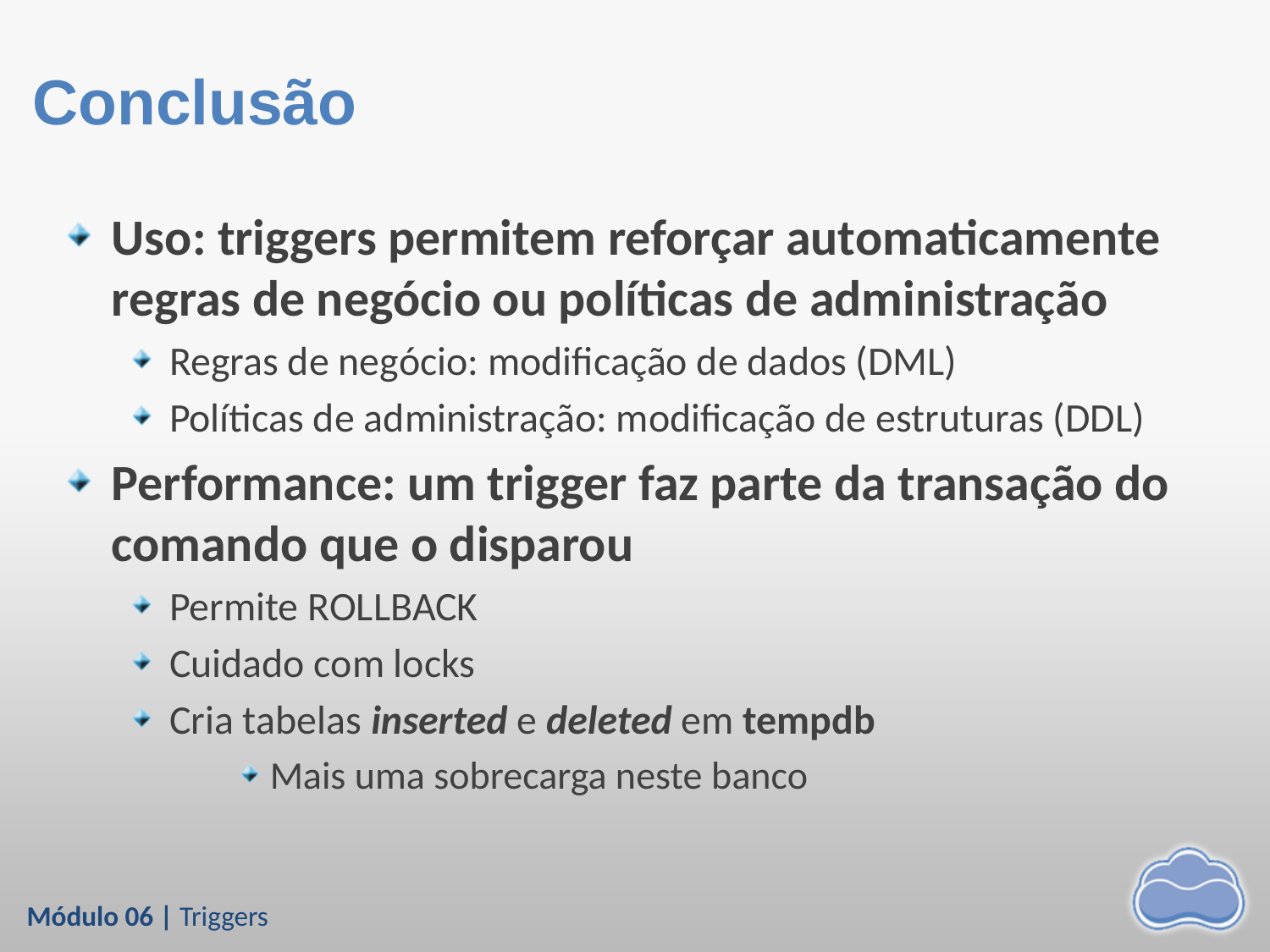

# Conclusão
Uso: triggers permitem reforçar automaticamente regras de negócio ou políticas de administração
Regras de negócio: modificação de dados (DML)
Políticas de administração: modificação de estruturas (DDL)
Performance: um trigger faz parte da transação do comando que o disparou
Permite ROLLBACK
Cuidado com locks
Cria tabelas inserted e deleted em tempdb
Mais uma sobrecarga neste banco